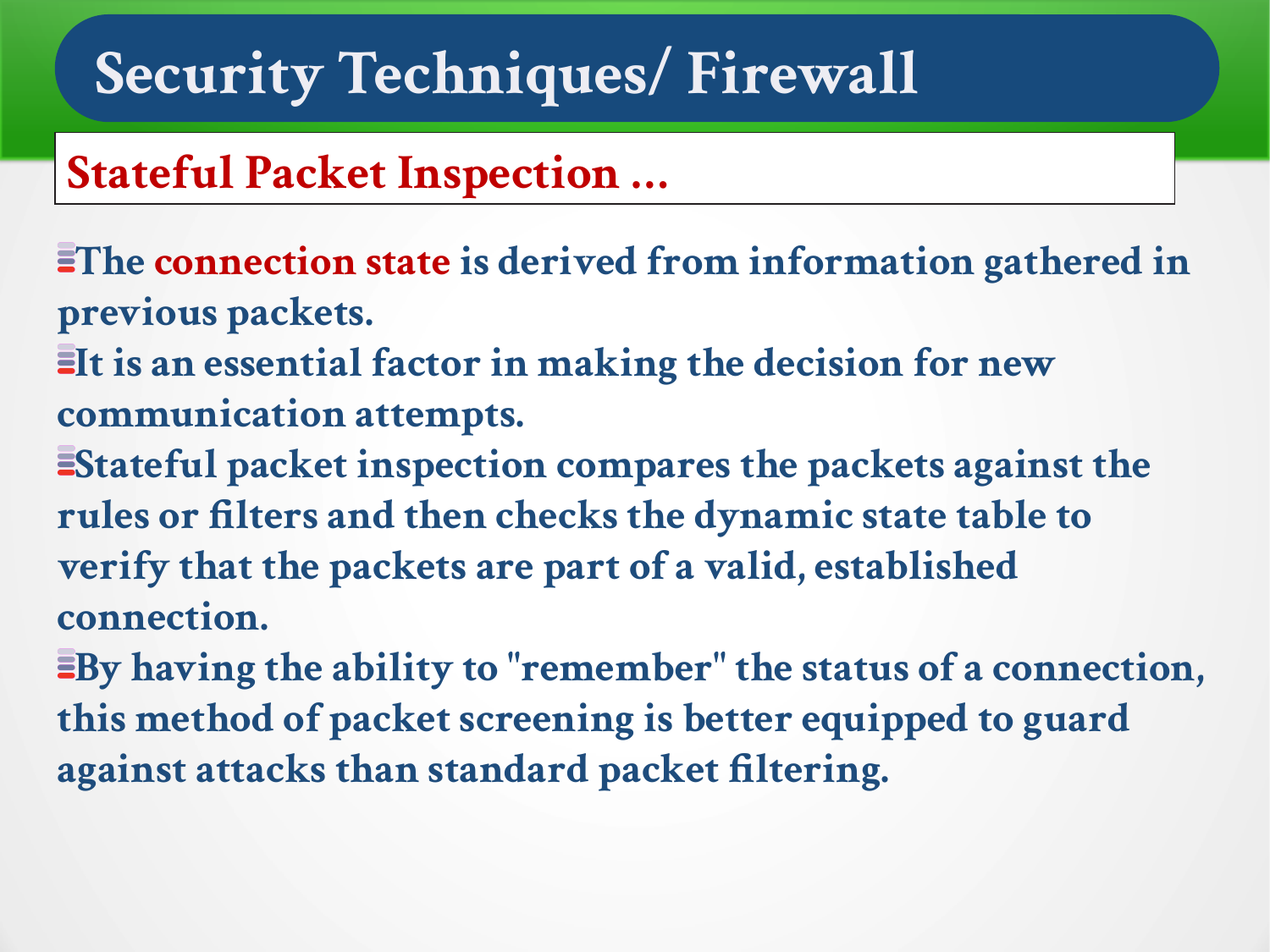

Security Techniques/ Firewall
Stateful Packet Inspection …
The connection state is derived from information gathered in previous packets.
It is an essential factor in making the decision for new communication attempts.
Stateful packet inspection compares the packets against the rules or filters and then checks the dynamic state table to verify that the packets are part of a valid, established connection.
By having the ability to "remember" the status of a connection, this method of packet screening is better equipped to guard against attacks than standard packet filtering.